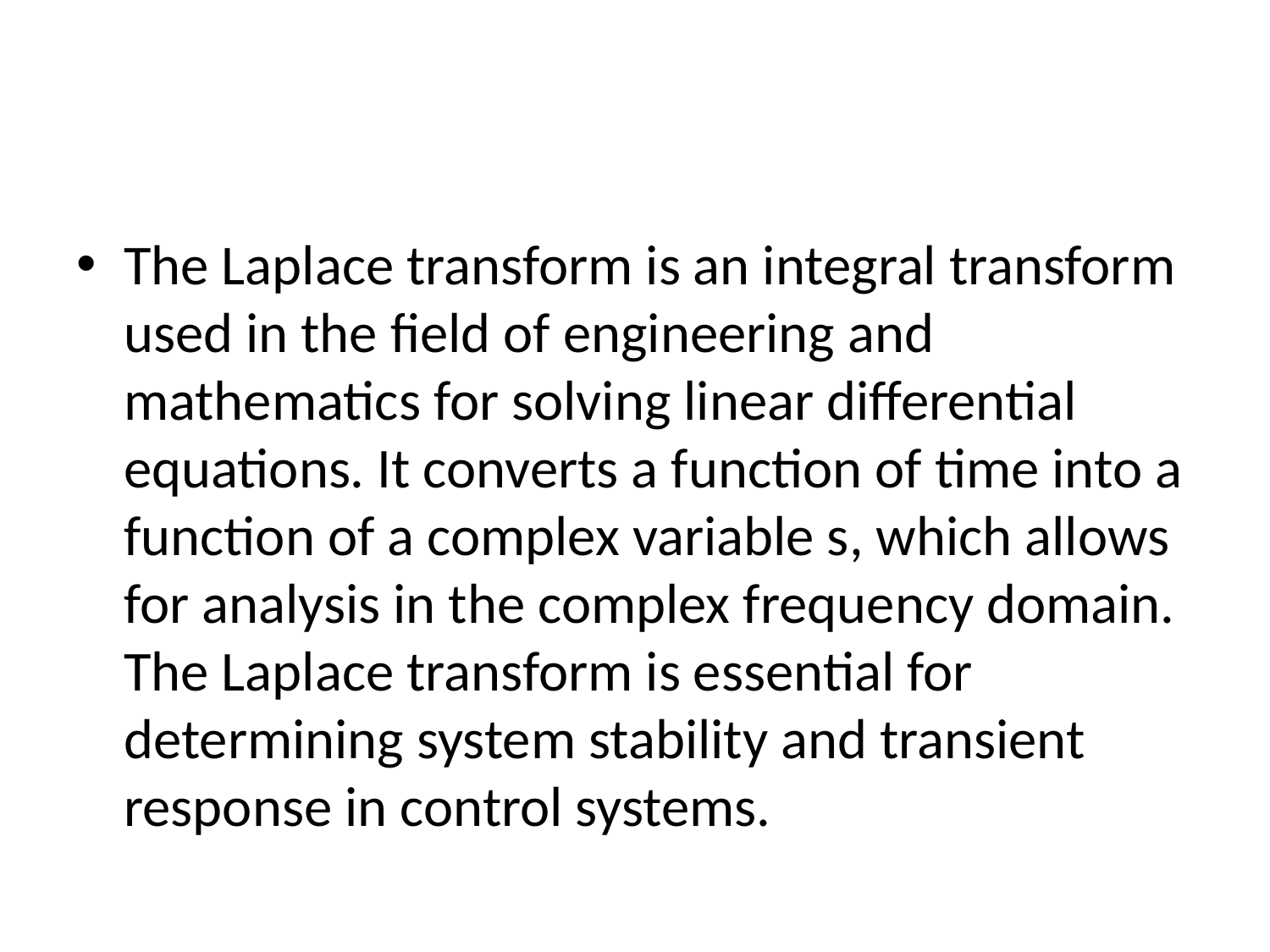

#
The Laplace transform is an integral transform used in the field of engineering and mathematics for solving linear differential equations. It converts a function of time into a function of a complex variable s, which allows for analysis in the complex frequency domain. The Laplace transform is essential for determining system stability and transient response in control systems.